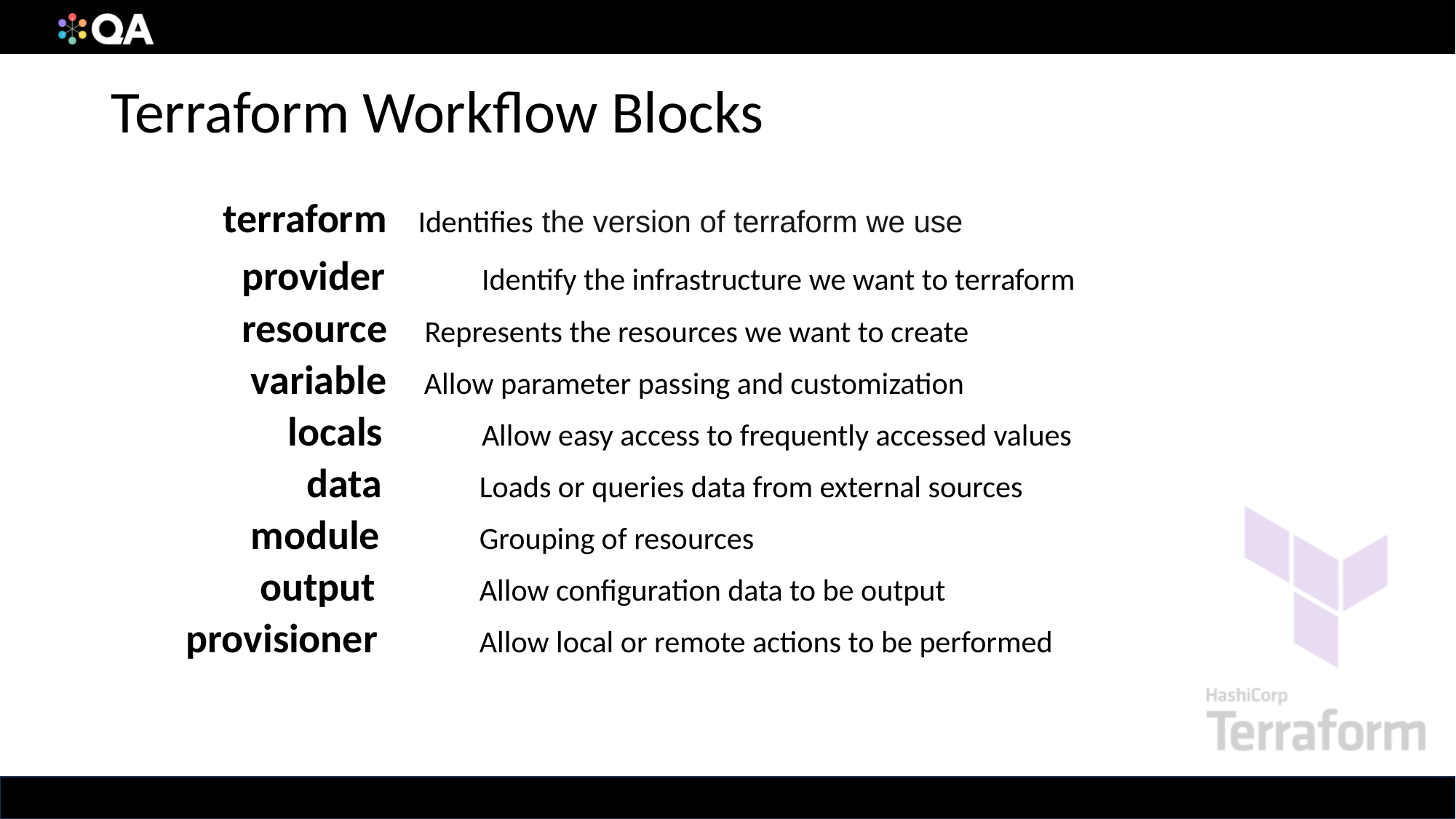

# Terraform Workflow Blocks
    terraform   Identifies the version of terraform we use
      provider 	  Identify the infrastructure we want to terraform
      resource    Represents the resources we want to create
       variable    Allow parameter passing and customization
           locals 	   Allow easy access to frequently accessed values
             data 	  Loads or queries data from external sources
       module	  Grouping of resources
        output	  Allow configuration data to be output
provisioner 	  Allow local or remote actions to be performed